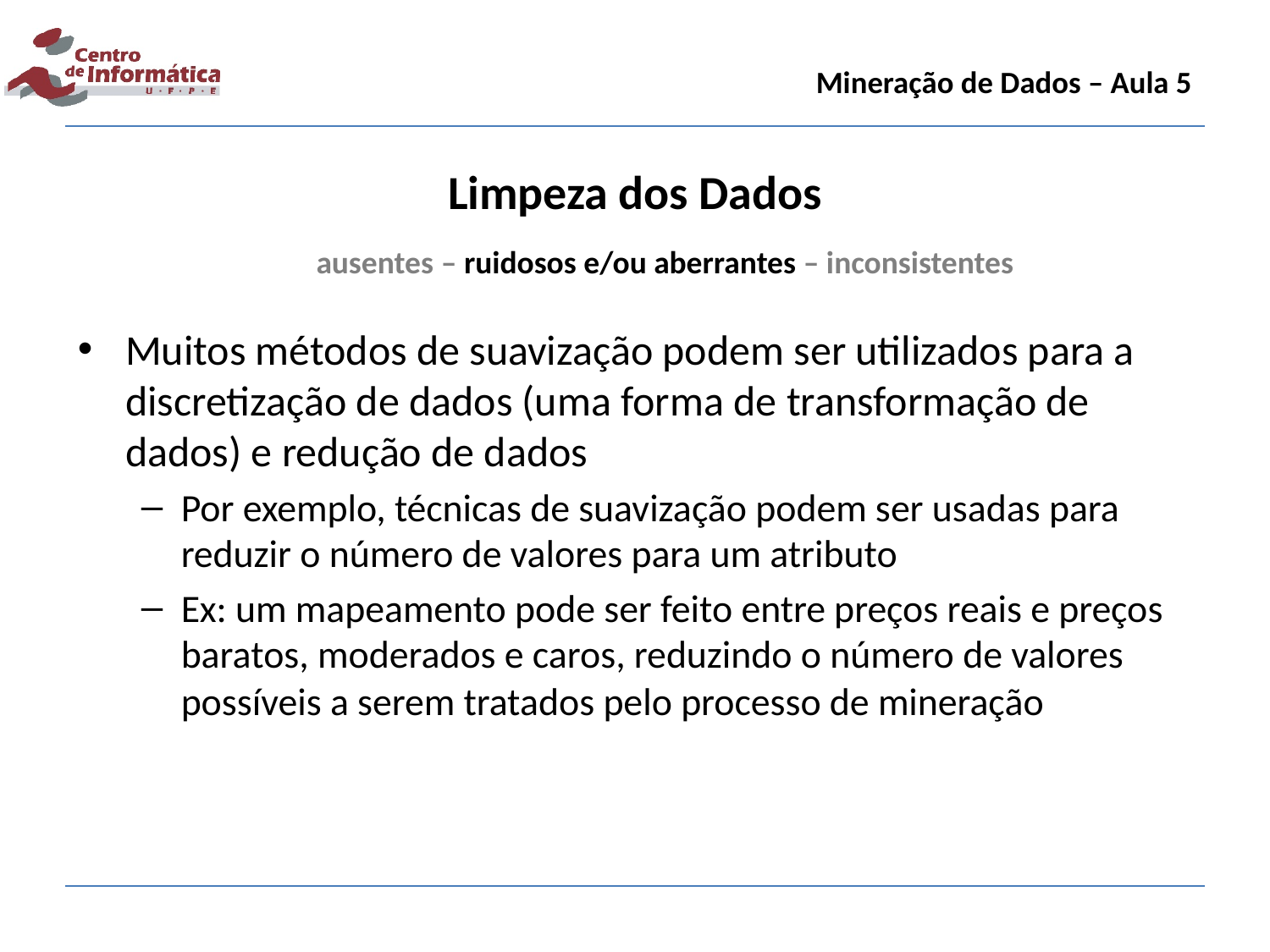

Mineração de Dados – Aula 5

Limpeza dos Dados
ausentes – ruidosos e/ou aberrantes – inconsistentes
Muitos métodos de suavização podem ser utilizados para a discretização de dados (uma forma de transformação de dados) e redução de dados
Por exemplo, técnicas de suavização podem ser usadas para reduzir o número de valores para um atributo
Ex: um mapeamento pode ser feito entre preços reais e preços baratos, moderados e caros, reduzindo o número de valores possíveis a serem tratados pelo processo de mineração